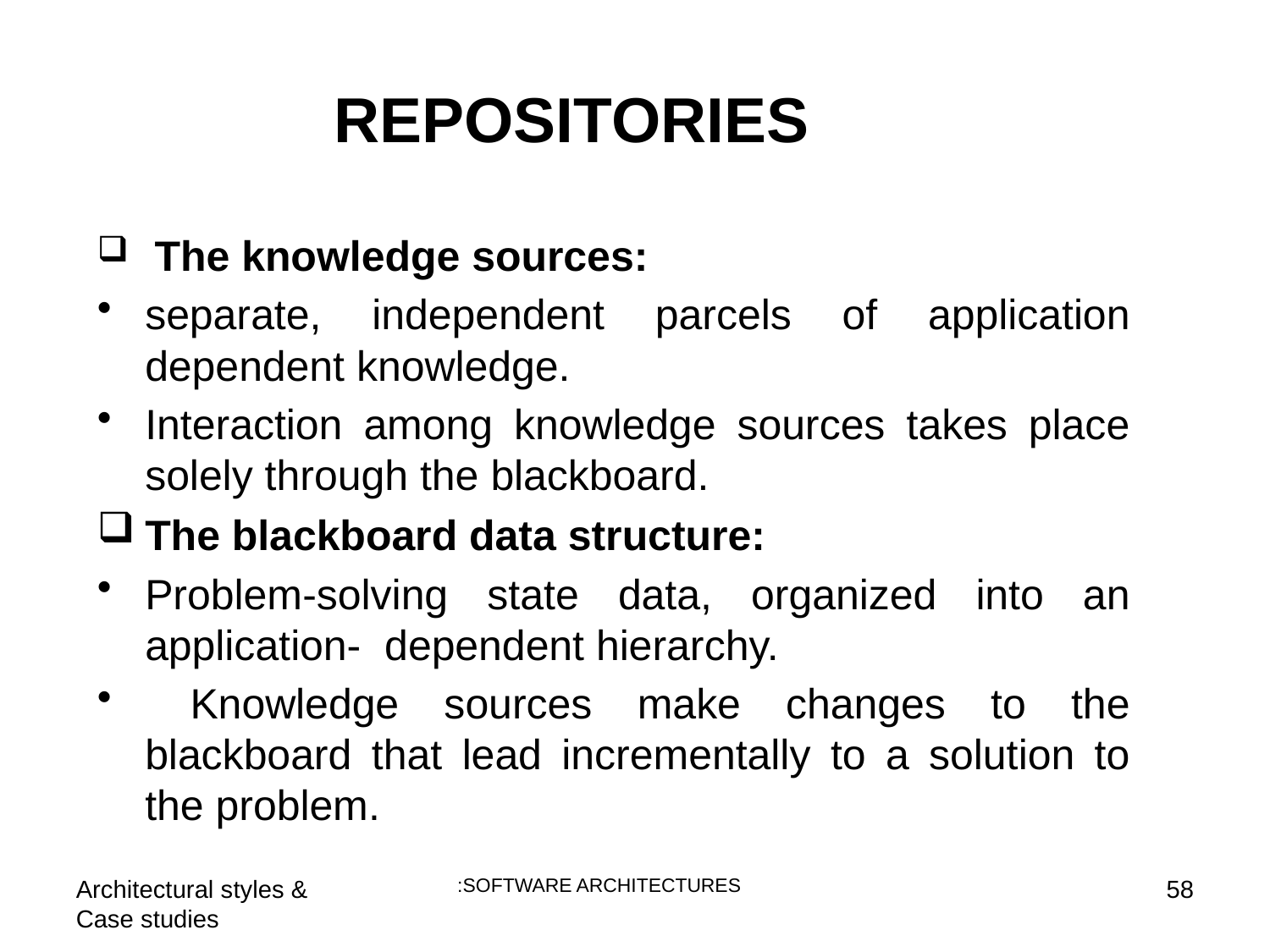

REPOSITORIES
 The knowledge sources:
separate, independent parcels of application dependent knowledge.
Interaction among knowledge sources takes place solely through the blackboard.
The blackboard data structure:
Problem-solving state data, organized into an application-  dependent hierarchy.
 Knowledge sources make changes to the blackboard that lead incrementally to a solution to the problem.
Architectural styles & Case studies
  :SOFTWARE ARCHITECTURES
58